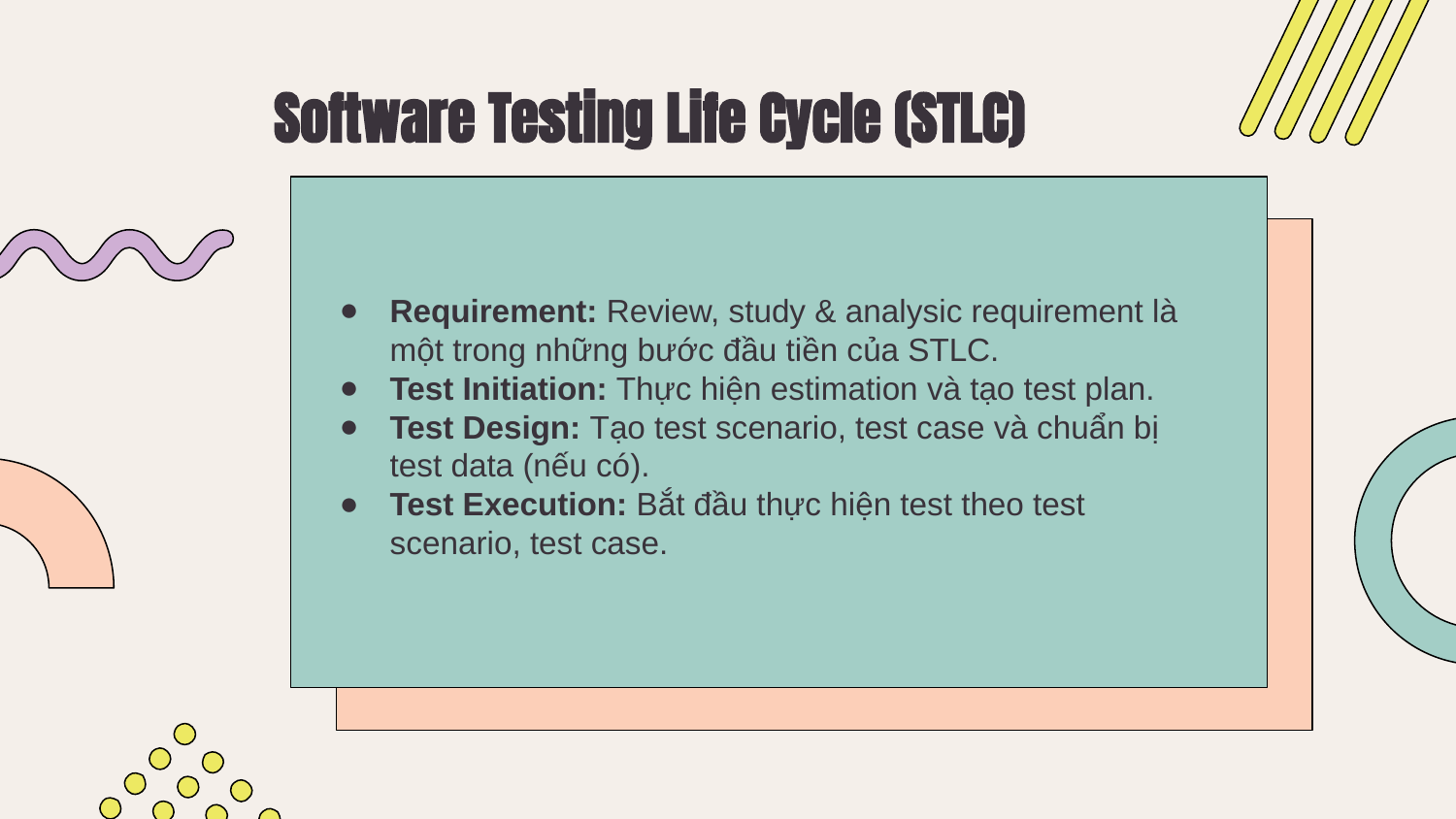

# Software Testing Life Cycle (STLC)
Requirement: Review, study & analysic requirement là một trong những bước đầu tiền của STLC.
Test Initiation: Thực hiện estimation và tạo test plan.
Test Design: Tạo test scenario, test case và chuẩn bị test data (nếu có).
Test Execution: Bắt đầu thực hiện test theo test scenario, test case.